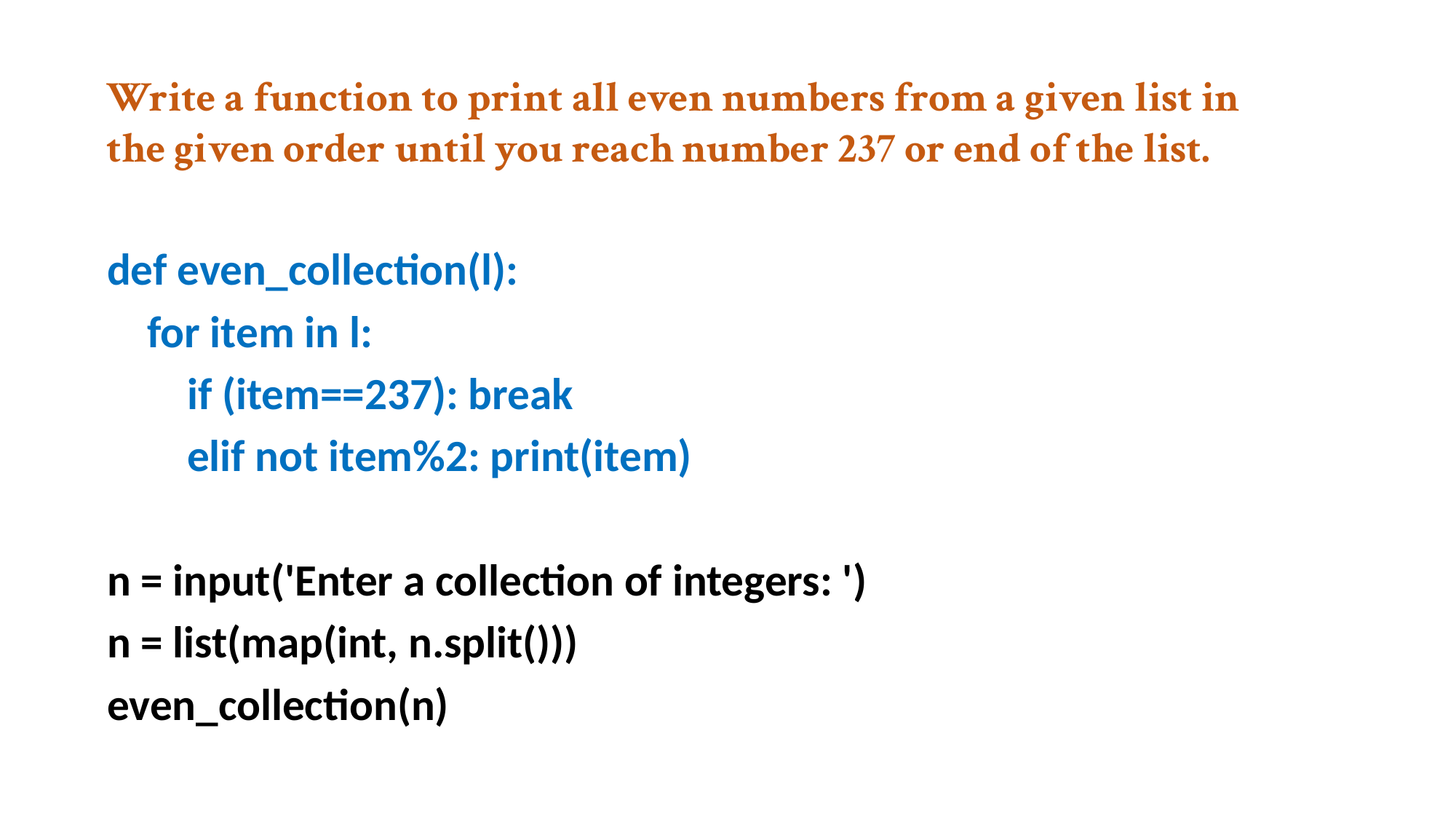

Write a function to print all even numbers from a given list in the given order until you reach number 237 or end of the list.
def even_collection(l):
    for item in l:
        if (item==237): break
        elif not item%2: print(item)

n = input('Enter a collection of integers: ')
n = list(map(int, n.split()))
even_collection(n)